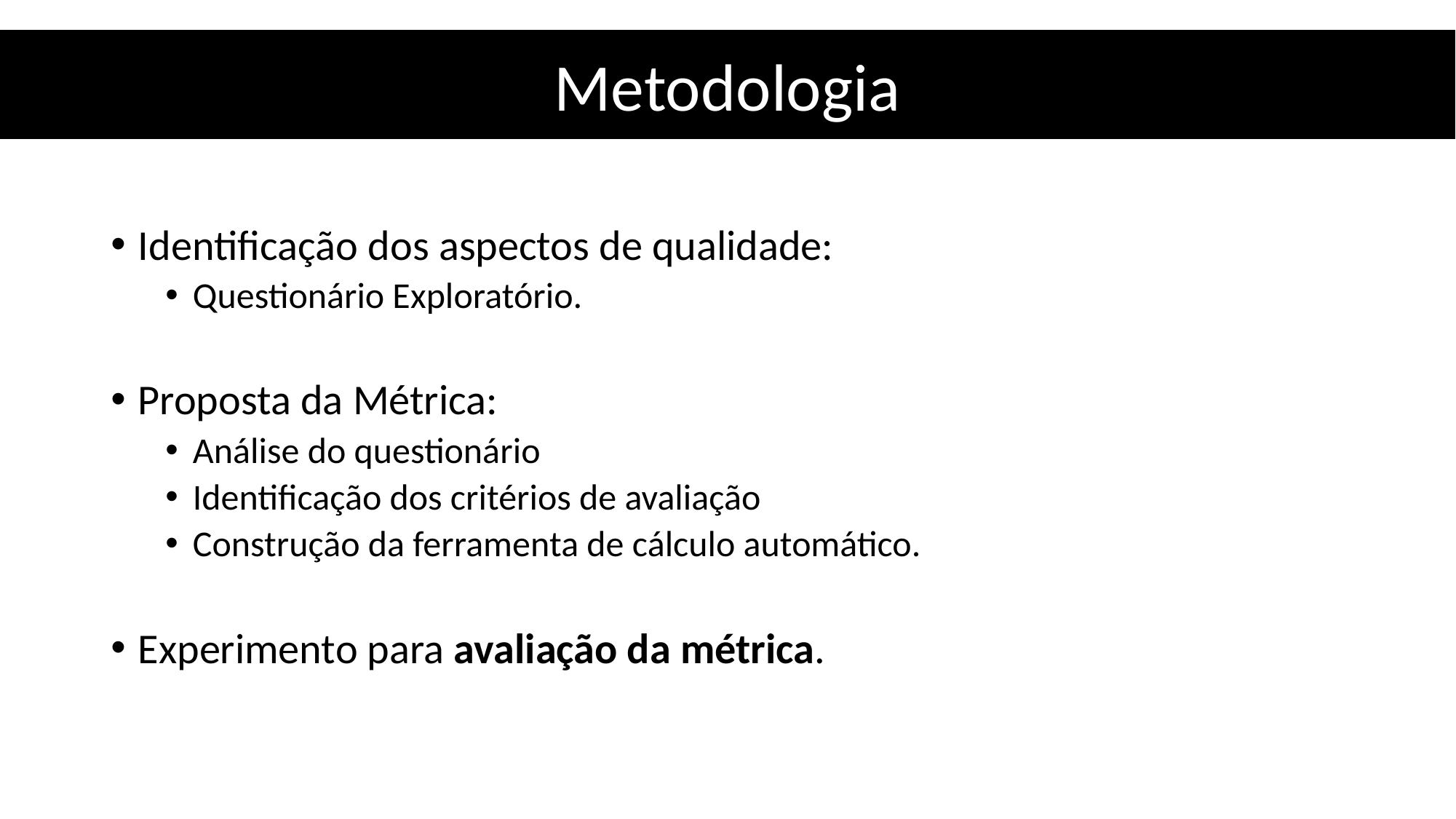

Metodologia
Identificação dos aspectos de qualidade:
Questionário Exploratório.

Proposta da Métrica:
Análise do questionário
Identificação dos critérios de avaliação
Construção da ferramenta de cálculo automático.

Experimento para avaliação da métrica.